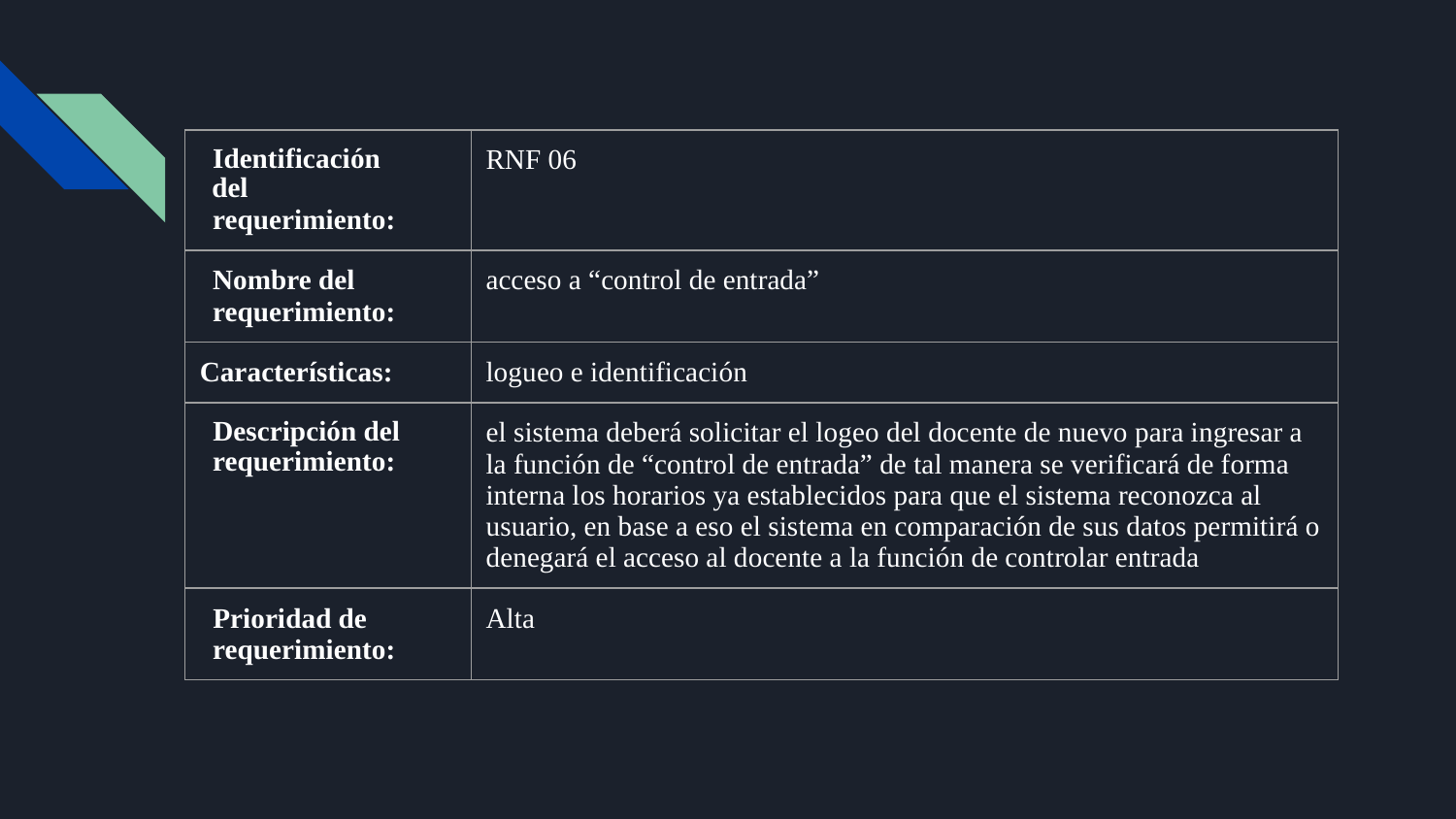

| Identificación del requerimiento: | RNF 06 |
| --- | --- |
| Nombre del requerimiento: | acceso a “control de entrada” |
| Características: | logueo e identificación |
| Descripción del requerimiento: | el sistema deberá solicitar el logeo del docente de nuevo para ingresar a la función de “control de entrada” de tal manera se verificará de forma interna los horarios ya establecidos para que el sistema reconozca al usuario, en base a eso el sistema en comparación de sus datos permitirá o denegará el acceso al docente a la función de controlar entrada |
| Prioridad de requerimiento: | Alta |